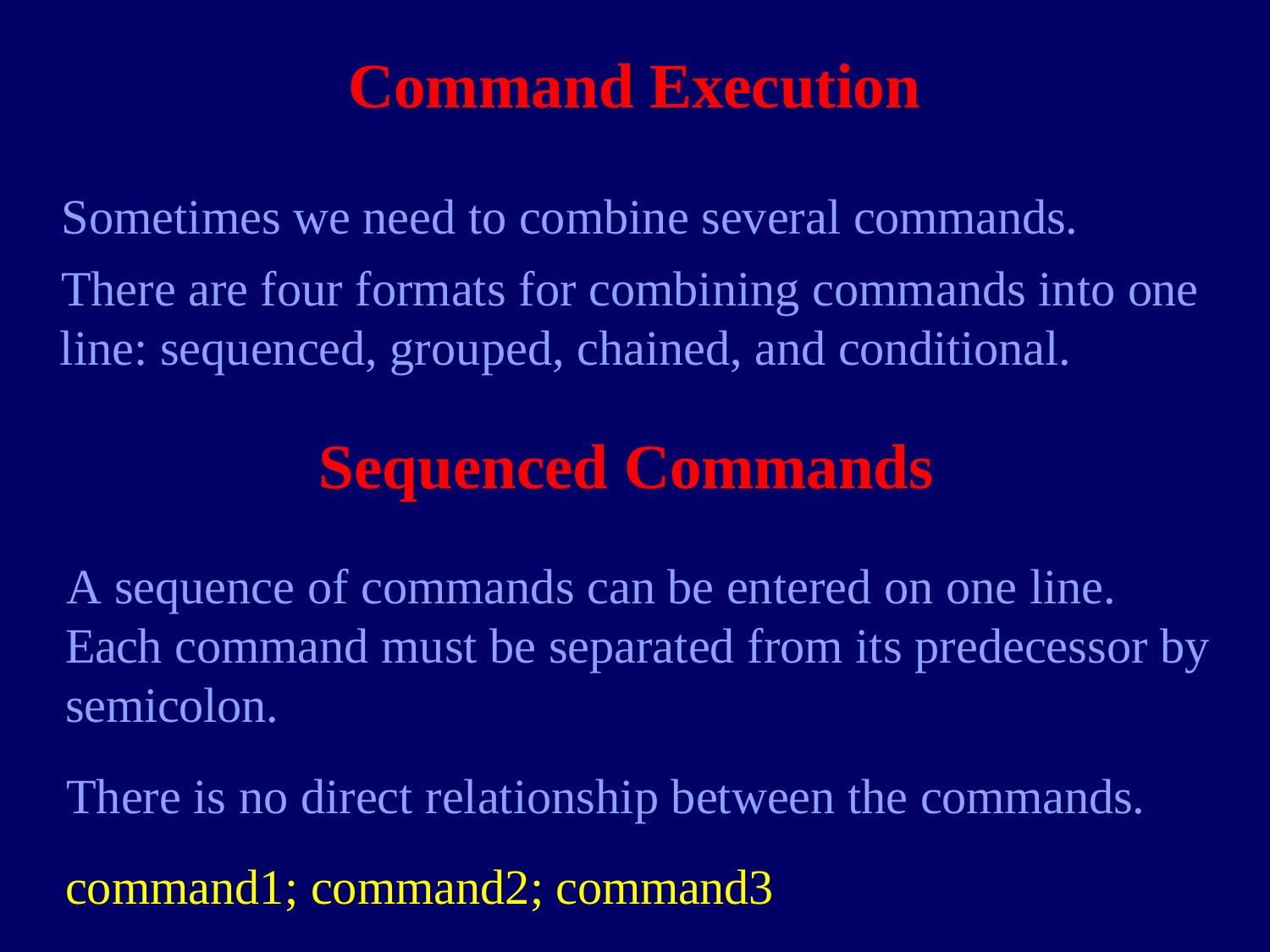

# Command Execution
Sometimes we need to combine several commands.
There are four formats for combining commands into one line: sequenced, grouped, chained, and conditional.
Sequenced Commands
A sequence of commands can be entered on one line. Each command must be separated from its predecessor by semicolon.
There is no direct relationship between the commands. command1; command2; command3